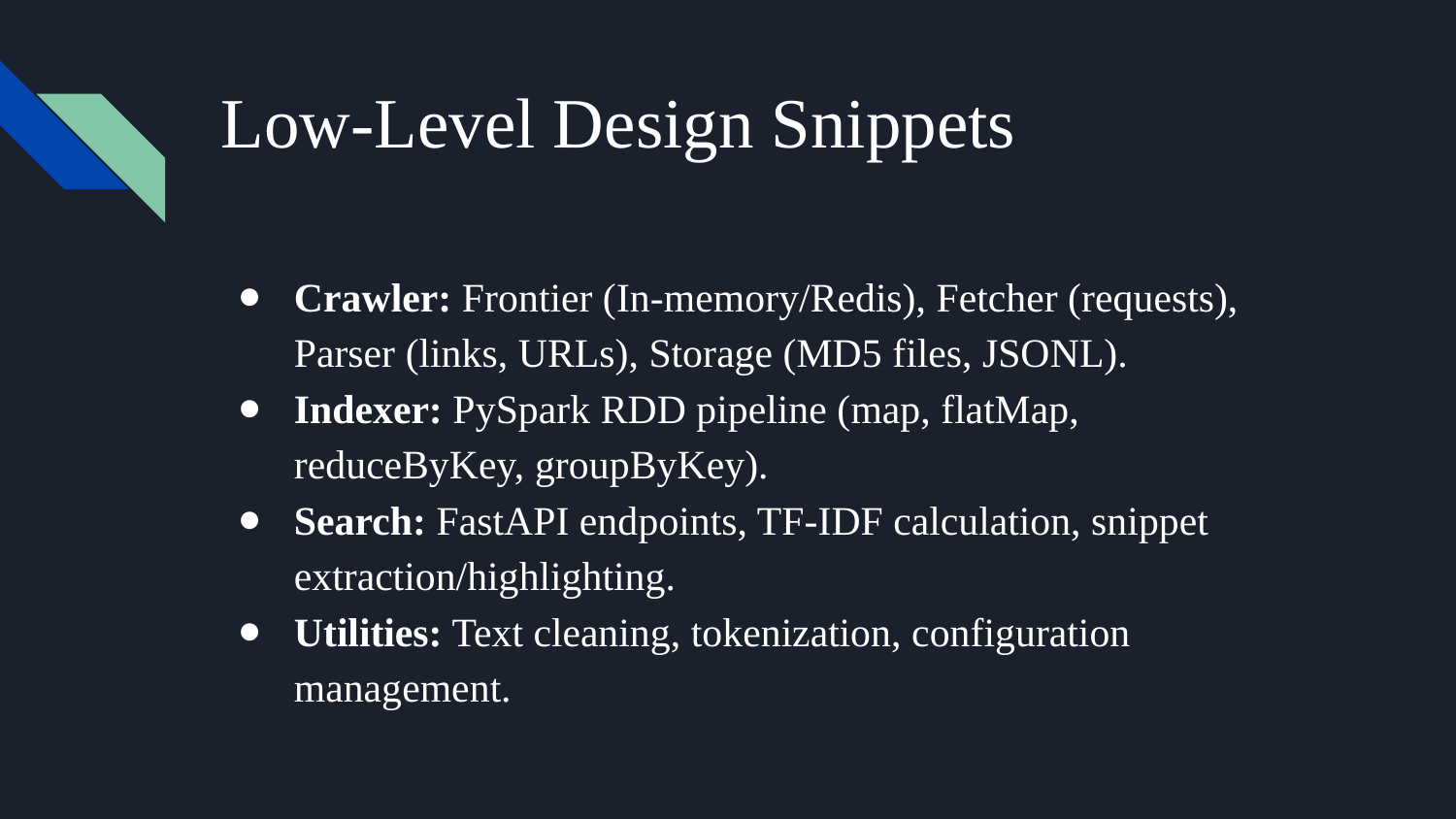

# Low-Level Design Snippets
Crawler: Frontier (In-memory/Redis), Fetcher (requests), Parser (links, URLs), Storage (MD5 files, JSONL).
Indexer: PySpark RDD pipeline (map, flatMap, reduceByKey, groupByKey).
Search: FastAPI endpoints, TF-IDF calculation, snippet extraction/highlighting.
Utilities: Text cleaning, tokenization, configuration management.